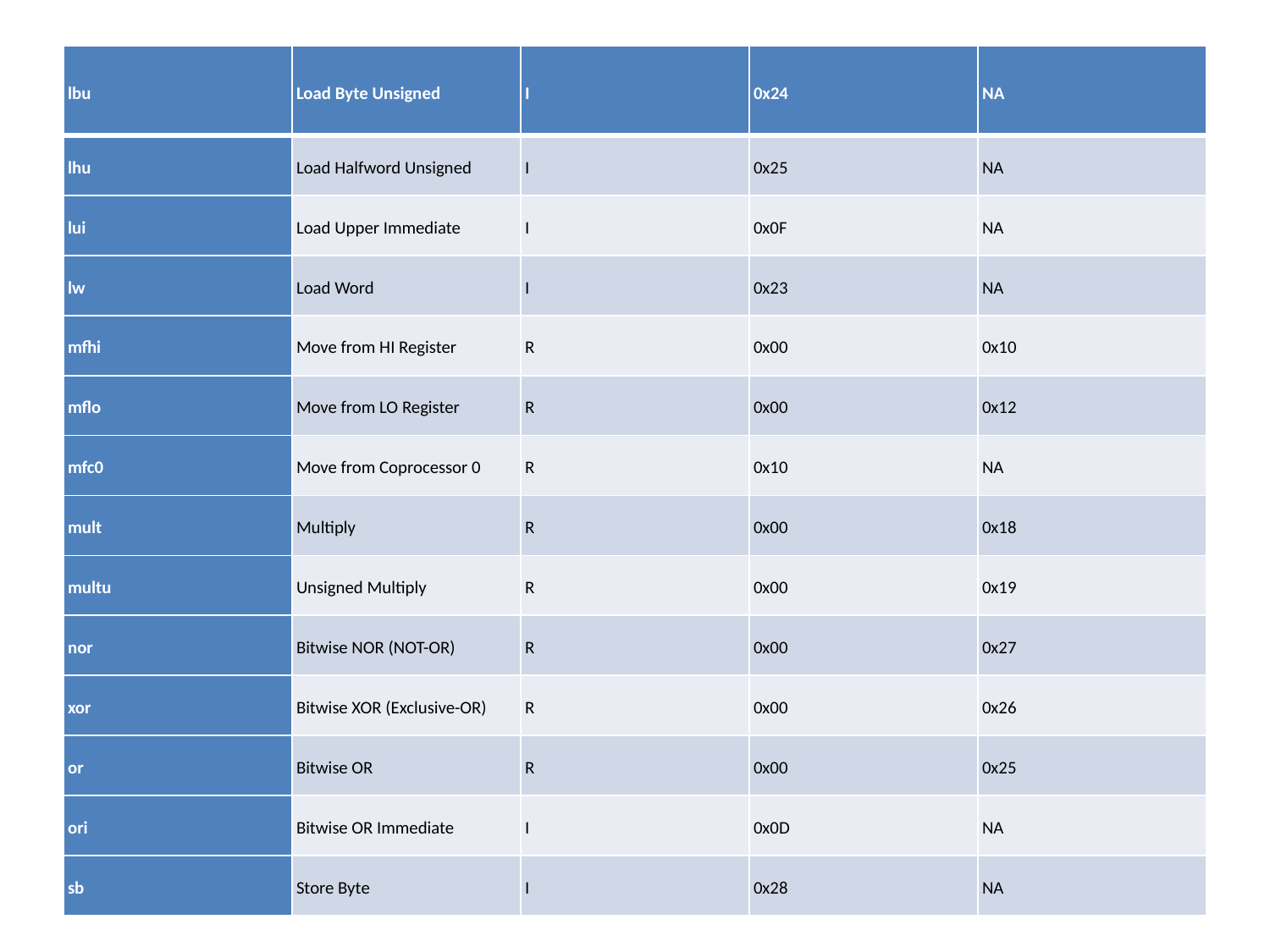

#
| lbu | Load Byte Unsigned | I | 0x24 | NA |
| --- | --- | --- | --- | --- |
| lhu | Load Halfword Unsigned | I | 0x25 | NA |
| lui | Load Upper Immediate | I | 0x0F | NA |
| lw | Load Word | I | 0x23 | NA |
| mfhi | Move from HI Register | R | 0x00 | 0x10 |
| mflo | Move from LO Register | R | 0x00 | 0x12 |
| mfc0 | Move from Coprocessor 0 | R | 0x10 | NA |
| mult | Multiply | R | 0x00 | 0x18 |
| multu | Unsigned Multiply | R | 0x00 | 0x19 |
| nor | Bitwise NOR (NOT-OR) | R | 0x00 | 0x27 |
| xor | Bitwise XOR (Exclusive-OR) | R | 0x00 | 0x26 |
| or | Bitwise OR | R | 0x00 | 0x25 |
| ori | Bitwise OR Immediate | I | 0x0D | NA |
| sb | Store Byte | I | 0x28 | NA |